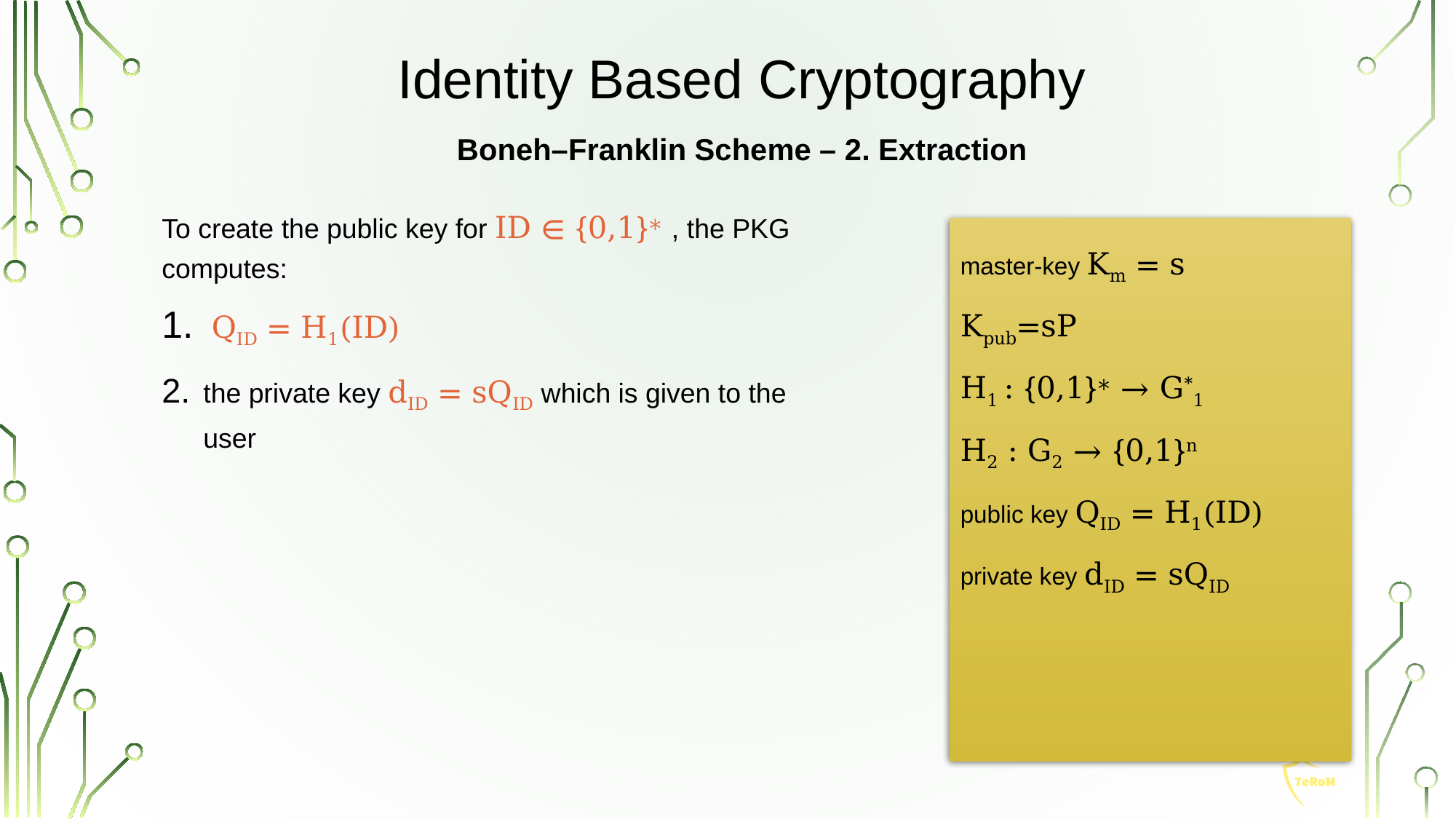

Identity Based Cryptography
Boneh–Franklin Scheme – 2. Extraction
To create the public key for ID ∈ {0,1}∗ , the PKG computes:
 QID = H1(ID)
the private key dID = sQID which is given to the user
master-key Km = s
Kpub=sP
H1 : {0,1}∗ → G*1
H2 : G2 → {0,1}n
public key QID = H1(ID)
private key dID = sQID